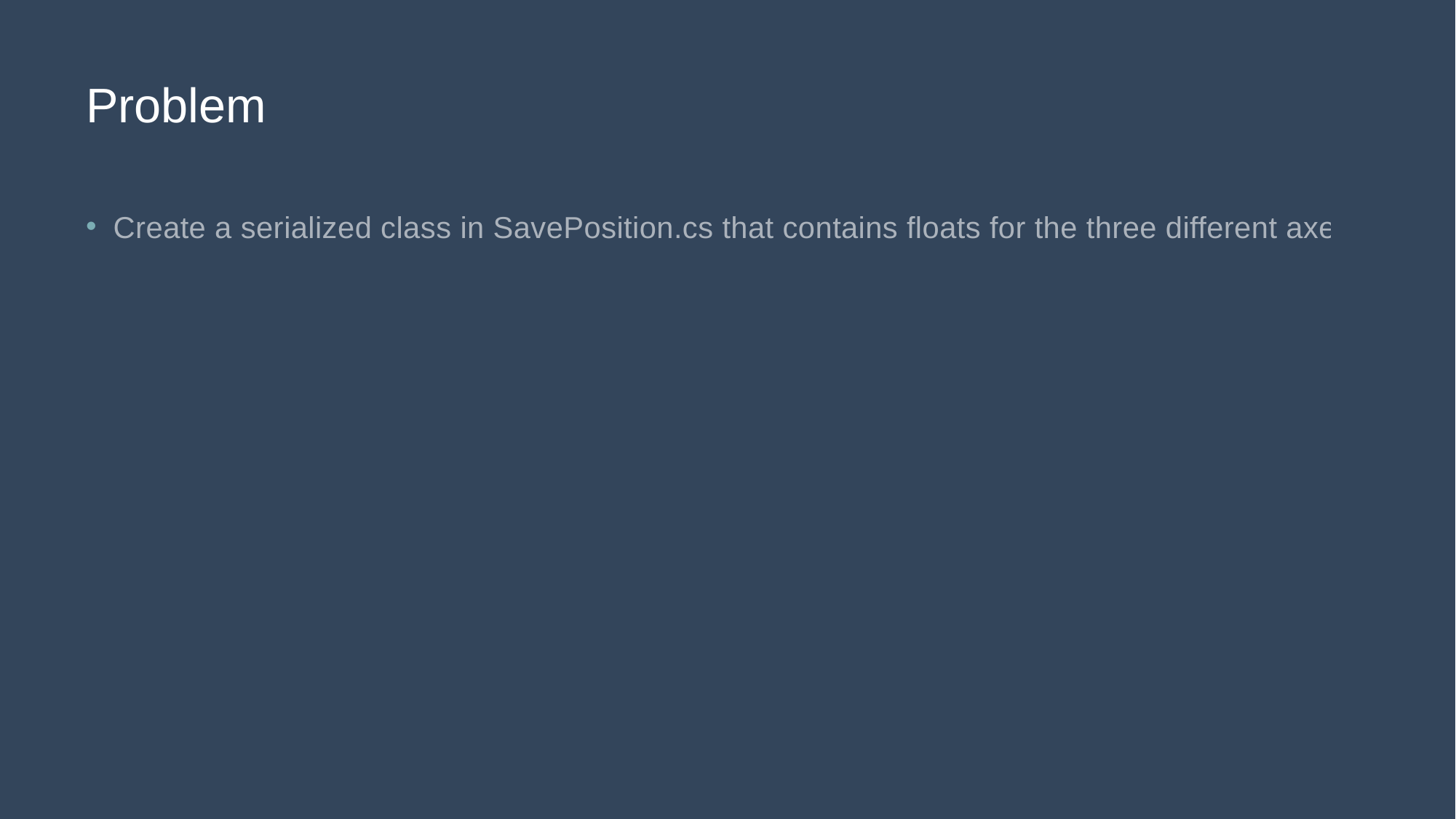

# Problem
Create a serialized class in SavePosition.cs that contains floats for the three different axes.